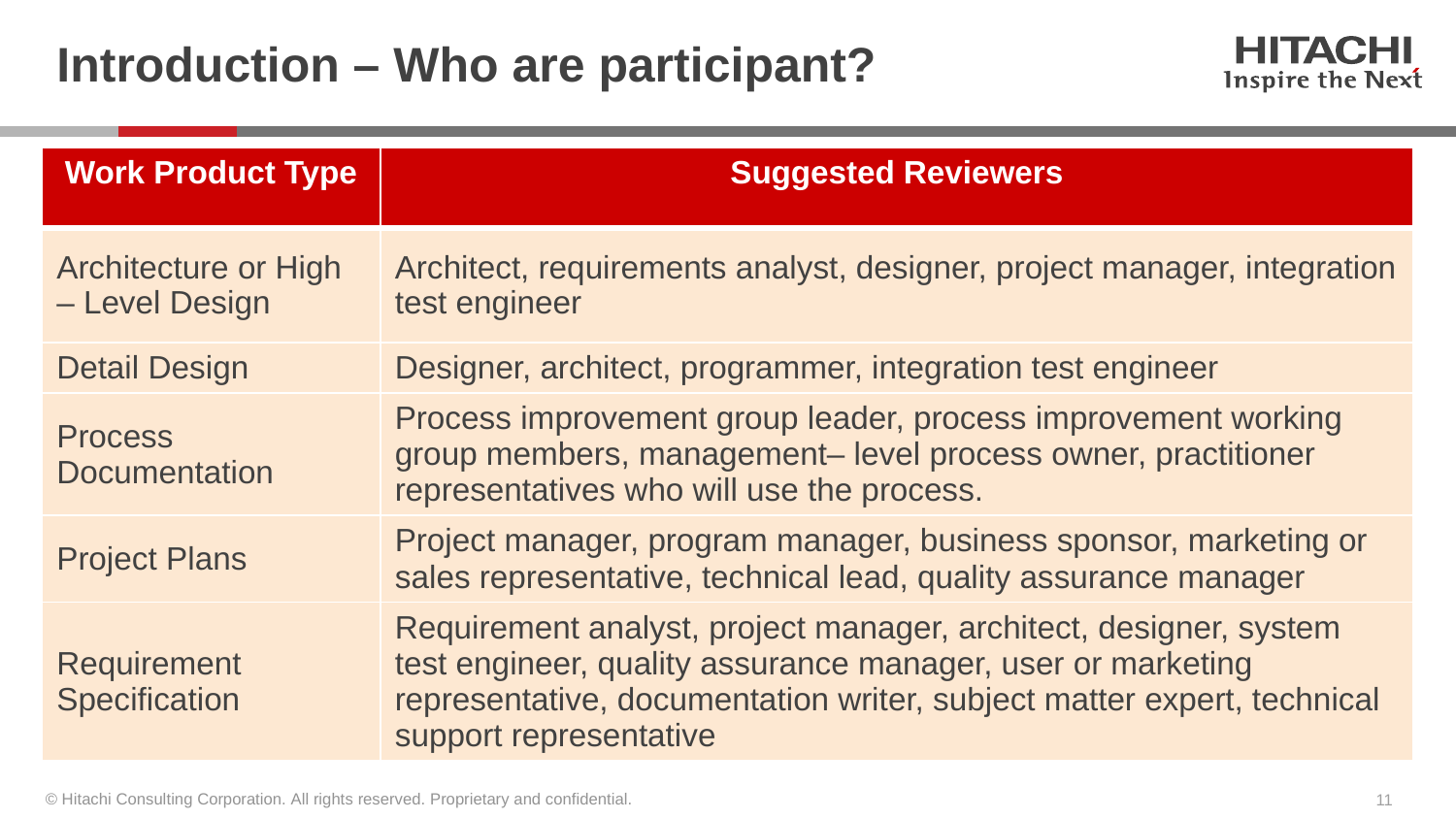

# Introduction – Who are participant?
| Work Product Type | Suggested Reviewers |
| --- | --- |
| Architecture or High – Level Design | Architect, requirements analyst, designer, project manager, integration test engineer |
| Detail Design | Designer, architect, programmer, integration test engineer |
| Process Documentation | Process improvement group leader, process improvement working group members, management– level process owner, practitioner representatives who will use the process. |
| Project Plans | Project manager, program manager, business sponsor, marketing or sales representative, technical lead, quality assurance manager |
| Requirement Specification | Requirement analyst, project manager, architect, designer, system test engineer, quality assurance manager, user or marketing representative, documentation writer, subject matter expert, technical support representative |